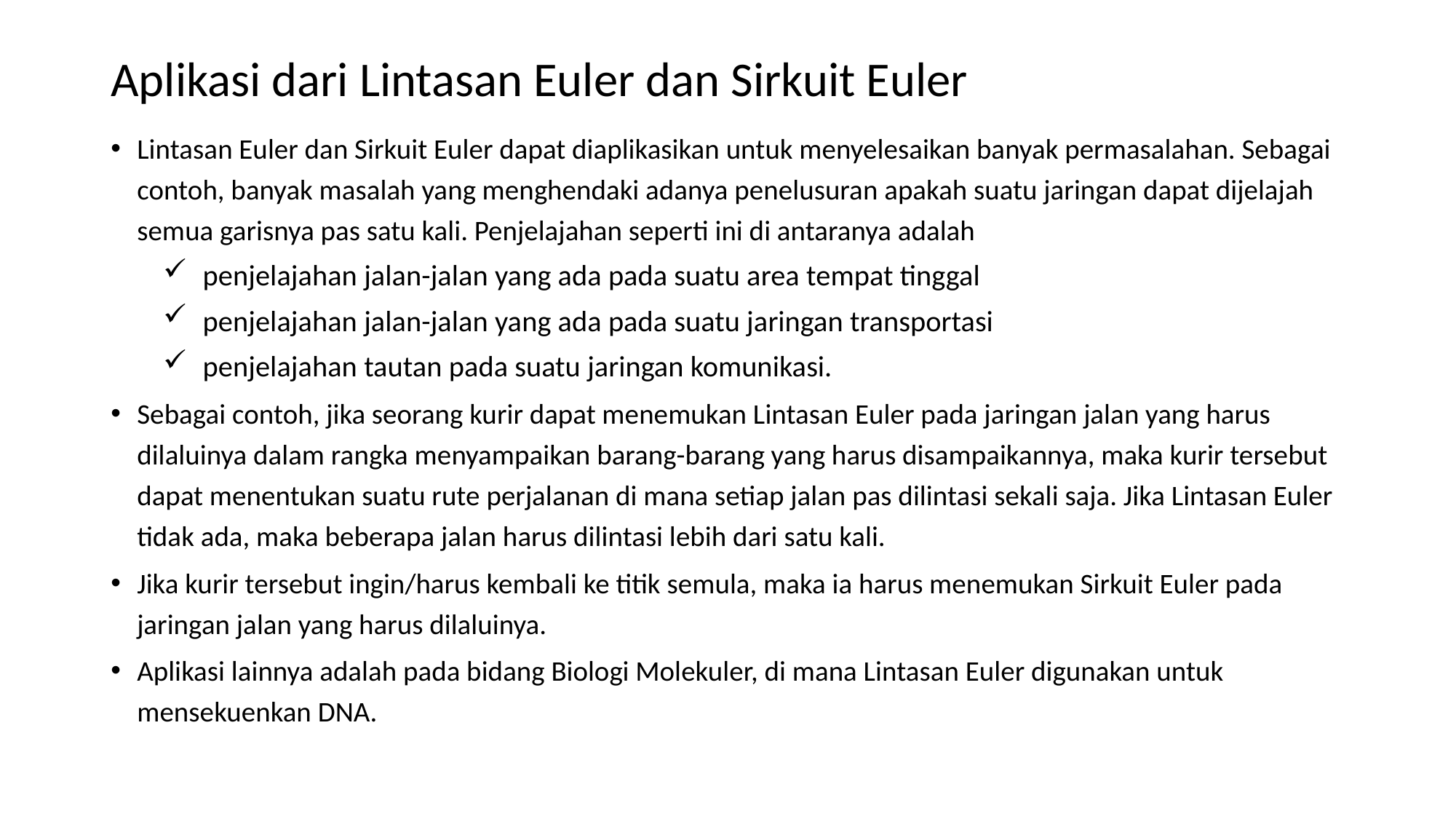

# Aplikasi dari Lintasan Euler dan Sirkuit Euler
Lintasan Euler dan Sirkuit Euler dapat diaplikasikan untuk menyelesaikan banyak permasalahan. Sebagai contoh, banyak masalah yang menghendaki adanya penelusuran apakah suatu jaringan dapat dijelajah semua garisnya pas satu kali. Penjelajahan seperti ini di antaranya adalah
penjelajahan jalan-jalan yang ada pada suatu area tempat tinggal
penjelajahan jalan-jalan yang ada pada suatu jaringan transportasi
penjelajahan tautan pada suatu jaringan komunikasi.
Sebagai contoh, jika seorang kurir dapat menemukan Lintasan Euler pada jaringan jalan yang harus dilaluinya dalam rangka menyampaikan barang-barang yang harus disampaikannya, maka kurir tersebut dapat menentukan suatu rute perjalanan di mana setiap jalan pas dilintasi sekali saja. Jika Lintasan Euler tidak ada, maka beberapa jalan harus dilintasi lebih dari satu kali.
Jika kurir tersebut ingin/harus kembali ke titik semula, maka ia harus menemukan Sirkuit Euler pada jaringan jalan yang harus dilaluinya.
Aplikasi lainnya adalah pada bidang Biologi Molekuler, di mana Lintasan Euler digunakan untuk mensekuenkan DNA.